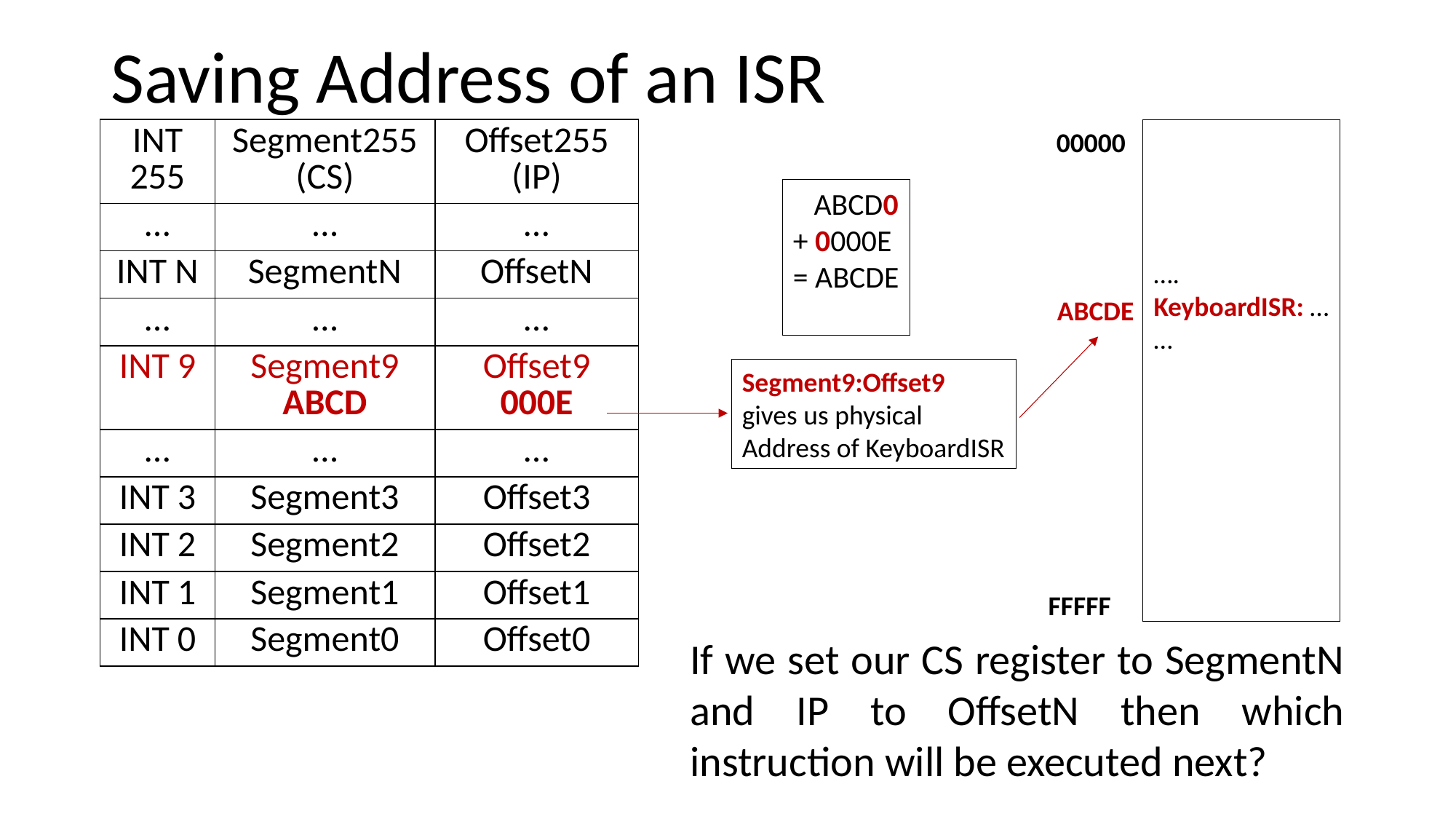

# Saving Address of an ISR
| INT 255 | Segment255 (CS) | Offset255 (IP) |
| --- | --- | --- |
| … | … | … |
| INT N | SegmentN | OffsetN |
| … | … | … |
| INT 9 | Segment9 ABCD | Offset9 000E |
| … | … | … |
| INT 3 | Segment3 | Offset3 |
| INT 2 | Segment2 | Offset2 |
| INT 1 | Segment1 | Offset1 |
| INT 0 | Segment0 | Offset0 |
00000

….
KeyboardISR: …
…

   ABCD0
+ 0000E
= ABCDE

ABCDE
Segment9:Offset9
gives us physical
Address of KeyboardISR
FFFFF
If we set our CS register to SegmentN and IP to OffsetN then which instruction will be executed next?